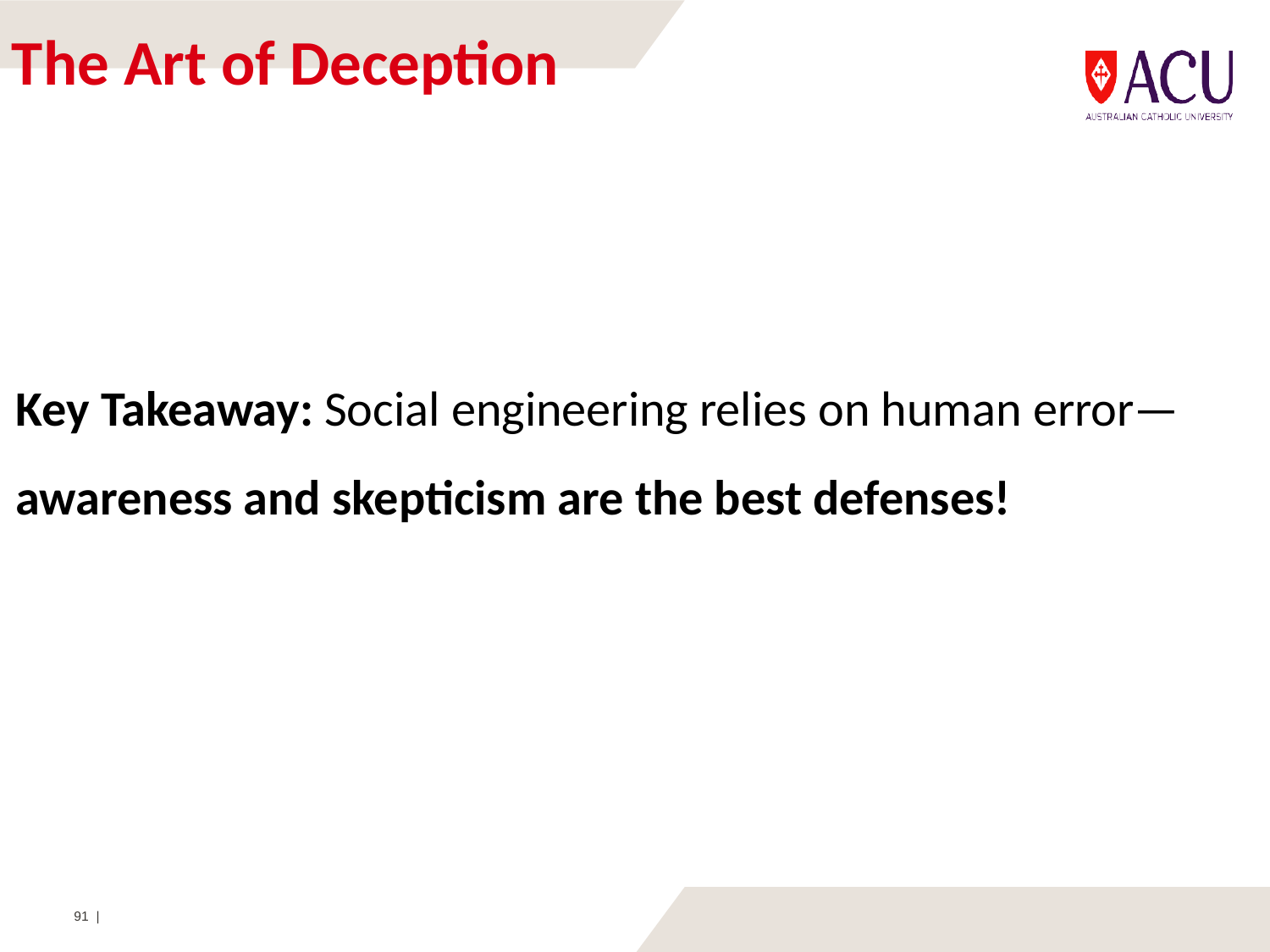

# The Art of Deception
Key Takeaway: Social engineering relies on human error—awareness and skepticism are the best defenses!
91 |